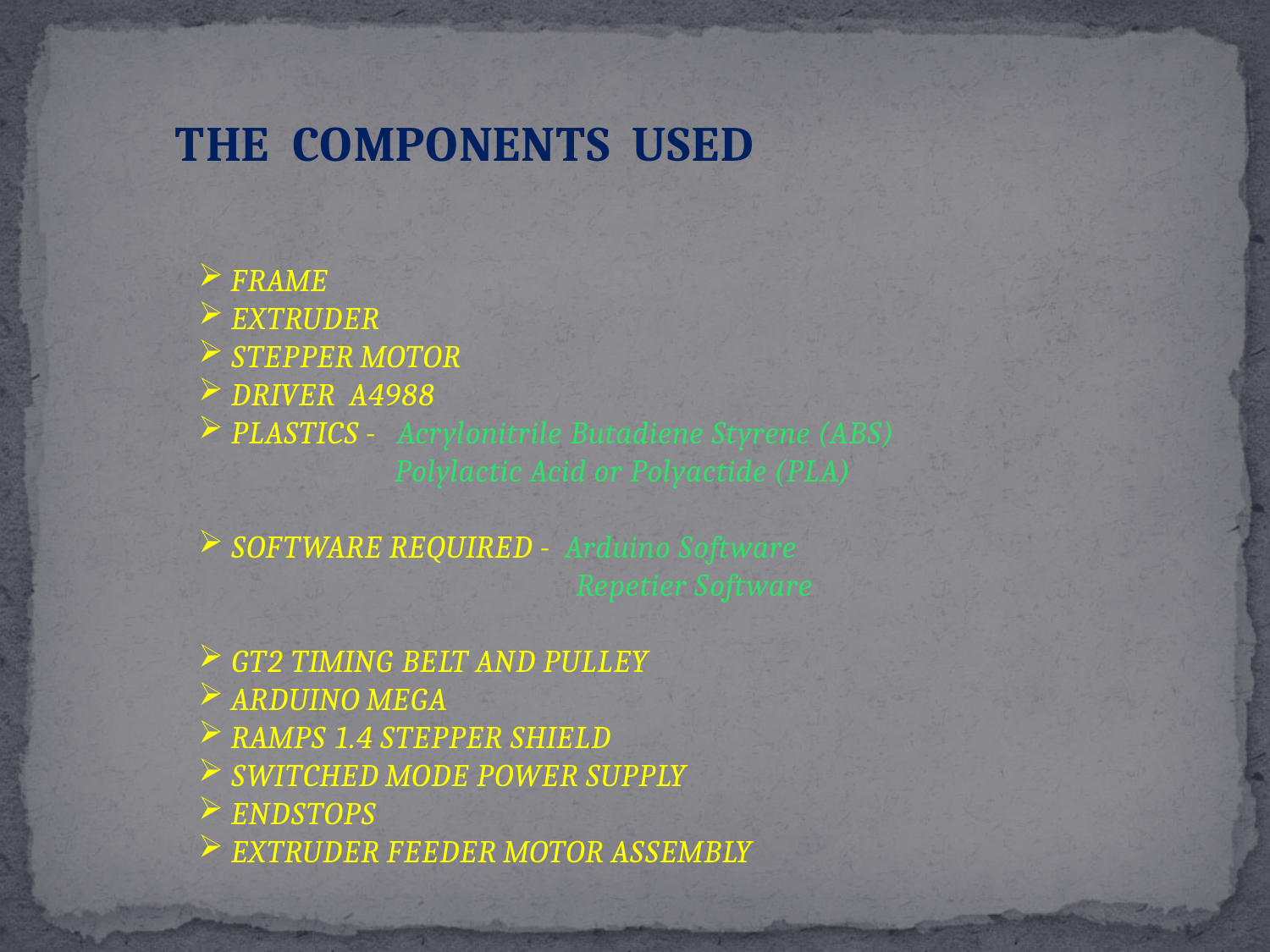

THE  COMPONENTS  USED
 FRAME
 EXTRUDER
 STEPPER MOTOR
 DRIVER  A4988
 PLASTICS -   Acrylonitrile Butadiene Styrene (ABS)
                            Polylactic Acid or Polyactide (PLA)

 SOFTWARE REQUIRED -  Arduino Software
                                                      Repetier Software

 GT2 TIMING BELT AND PULLEY
 ARDUINO MEGA
 RAMPS 1.4 STEPPER SHIELD
 SWITCHED MODE POWER SUPPLY
 ENDSTOPS
 EXTRUDER FEEDER MOTOR ASSEMBLY